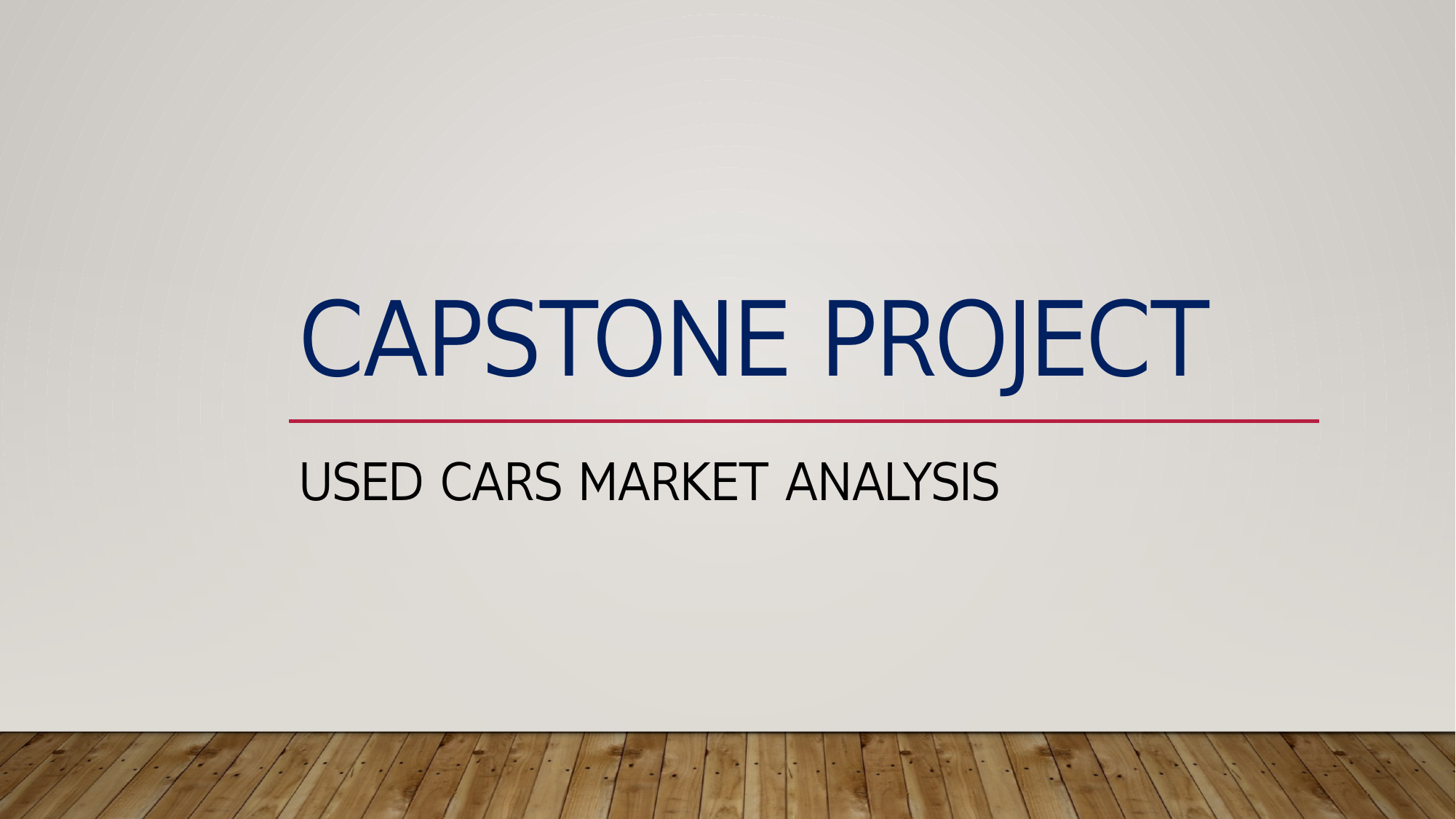

# CAPSTONE PROJECT
USED CARS MARKET ANALYSIS